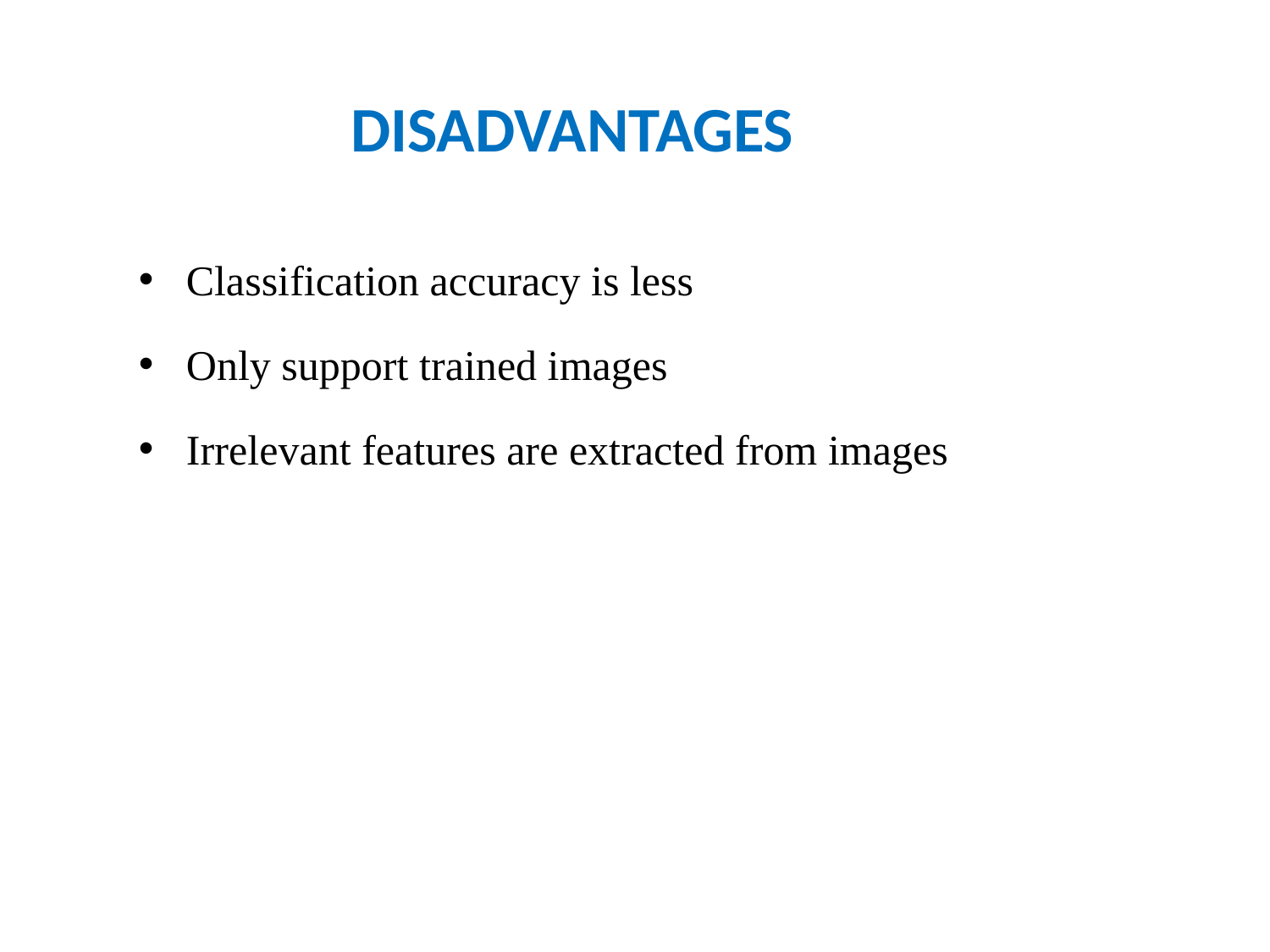

# DISADVANTAGES
Classification accuracy is less
Only support trained images
Irrelevant features are extracted from images